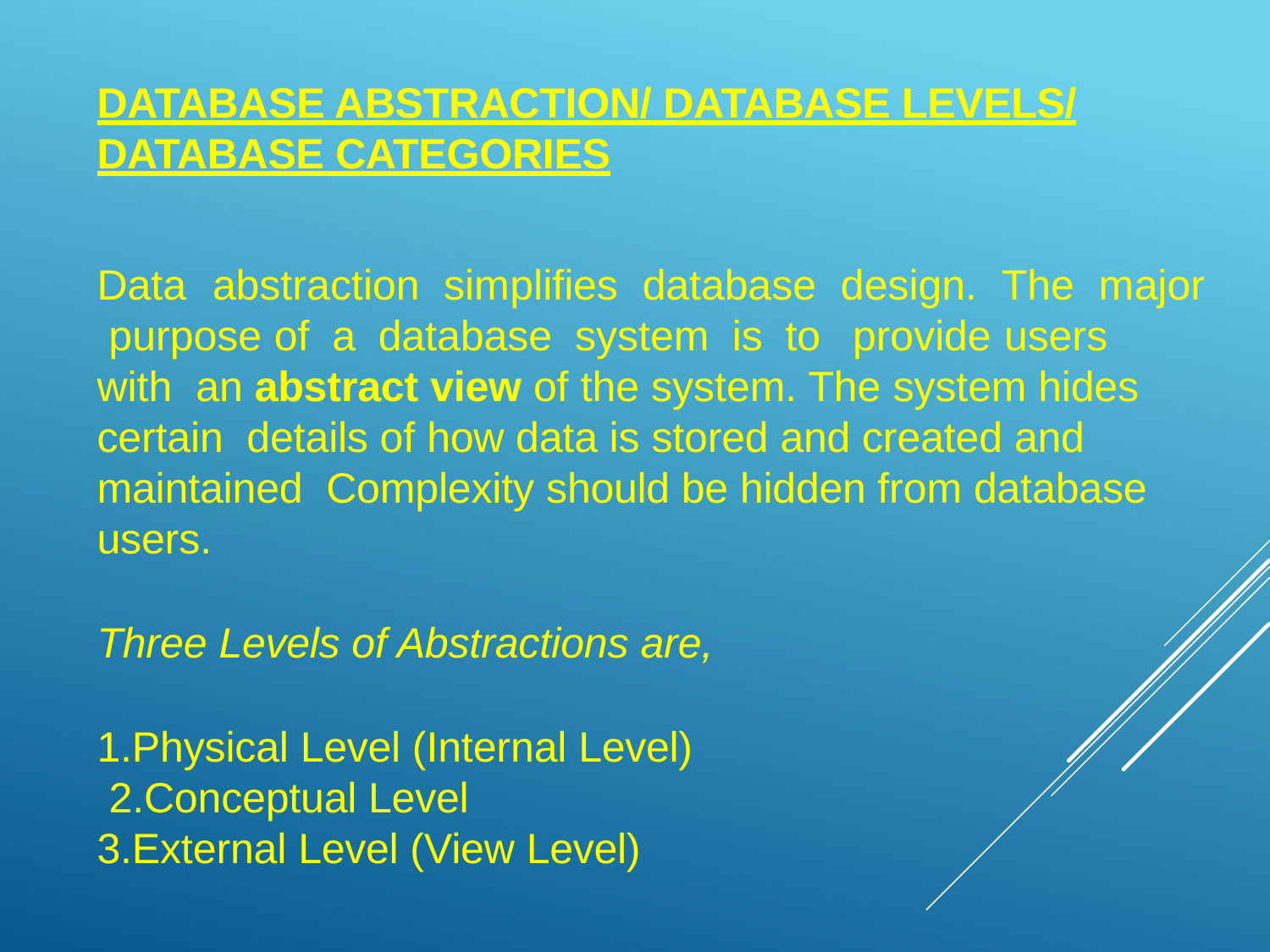

DATABASE ABSTRACTION/ DATABASE LEVELS/ DATABASE CATEGORIES

Data	abstraction	simplifies	database	design.	The	major  purpose	of	a	database	system	is	to	 provide		users	with  an abstract view of the system. The system hides certain  details of how data is stored and created and maintained  Complexity should be hidden from database users.

Three Levels of Abstractions are,

1.Physical Level (Internal Level)  2.Conceptual Level
3.External Level (View Level)